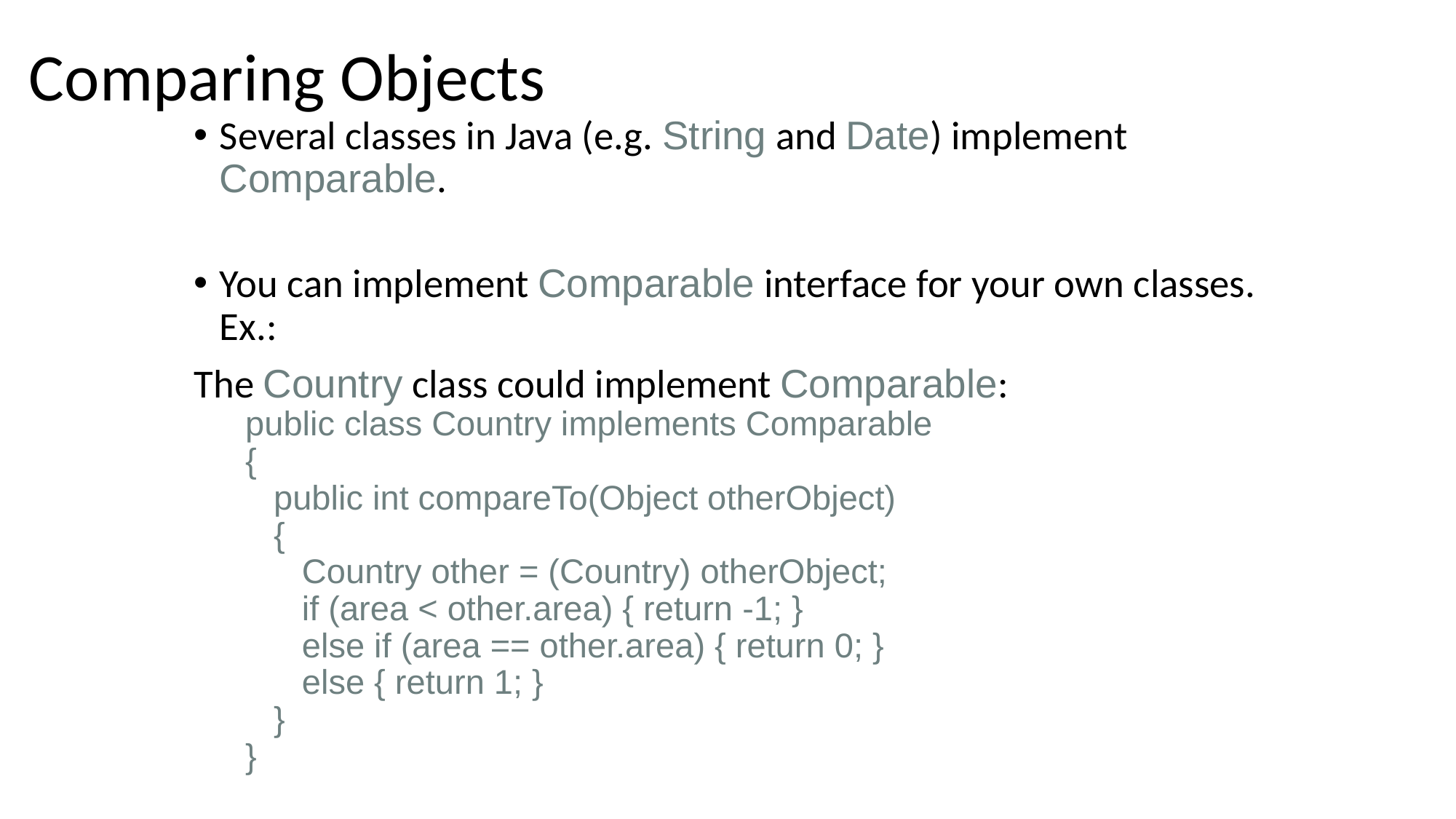

# Comparing Objects
Several classes in Java (e.g. String and Date) implement Comparable.
You can implement Comparable interface for your own classes. Ex.:
The Country class could implement Comparable:
public class Country implements Comparable
{
   public int compareTo(Object otherObject)
   {
      Country other = (Country) otherObject;
      if (area < other.area) { return -1; }
      else if (area == other.area) { return 0; }
      else { return 1; }
   }
}